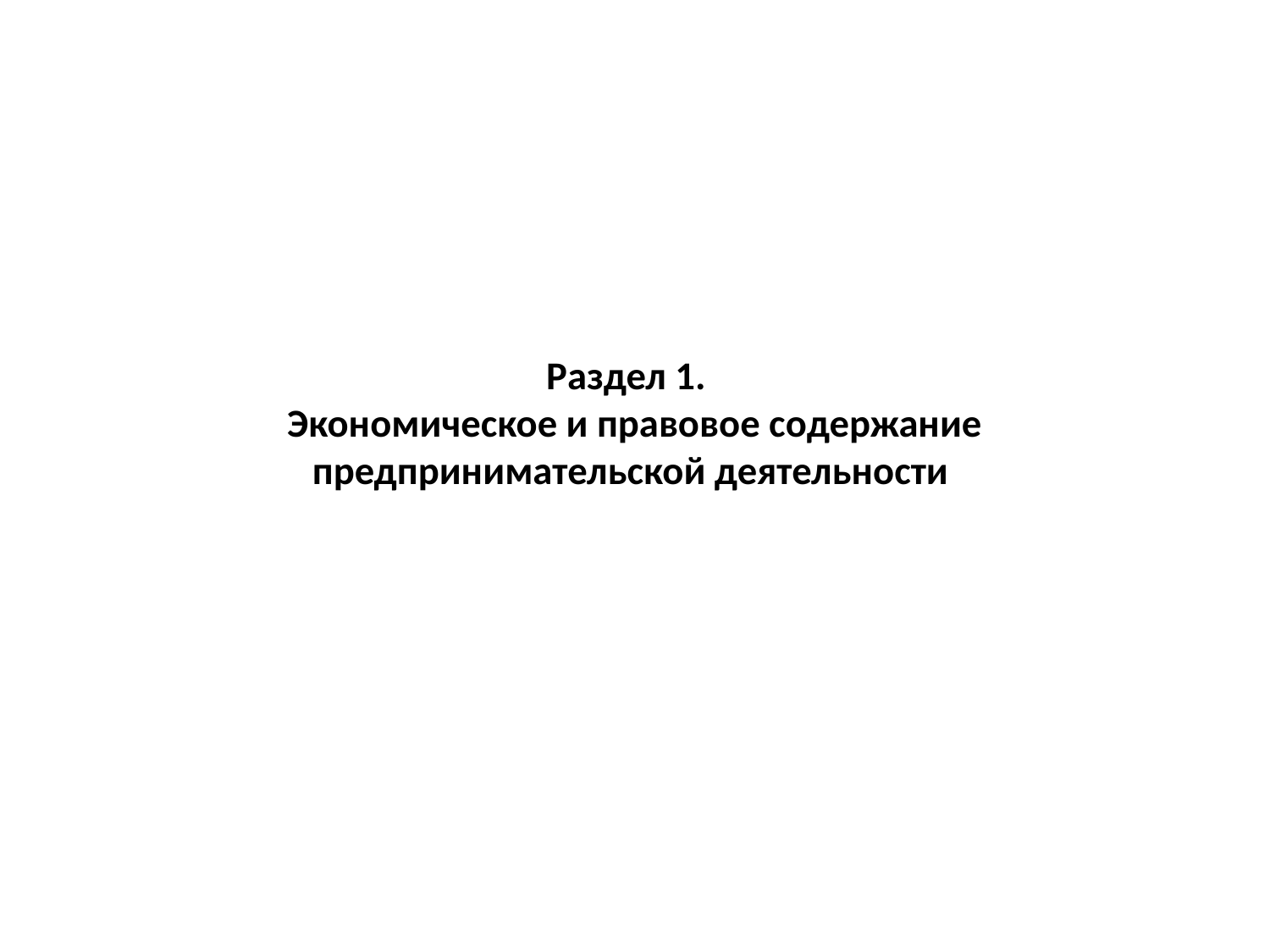

# Раздел 1. Экономическое и правовое содержание предпринимательской деятельности